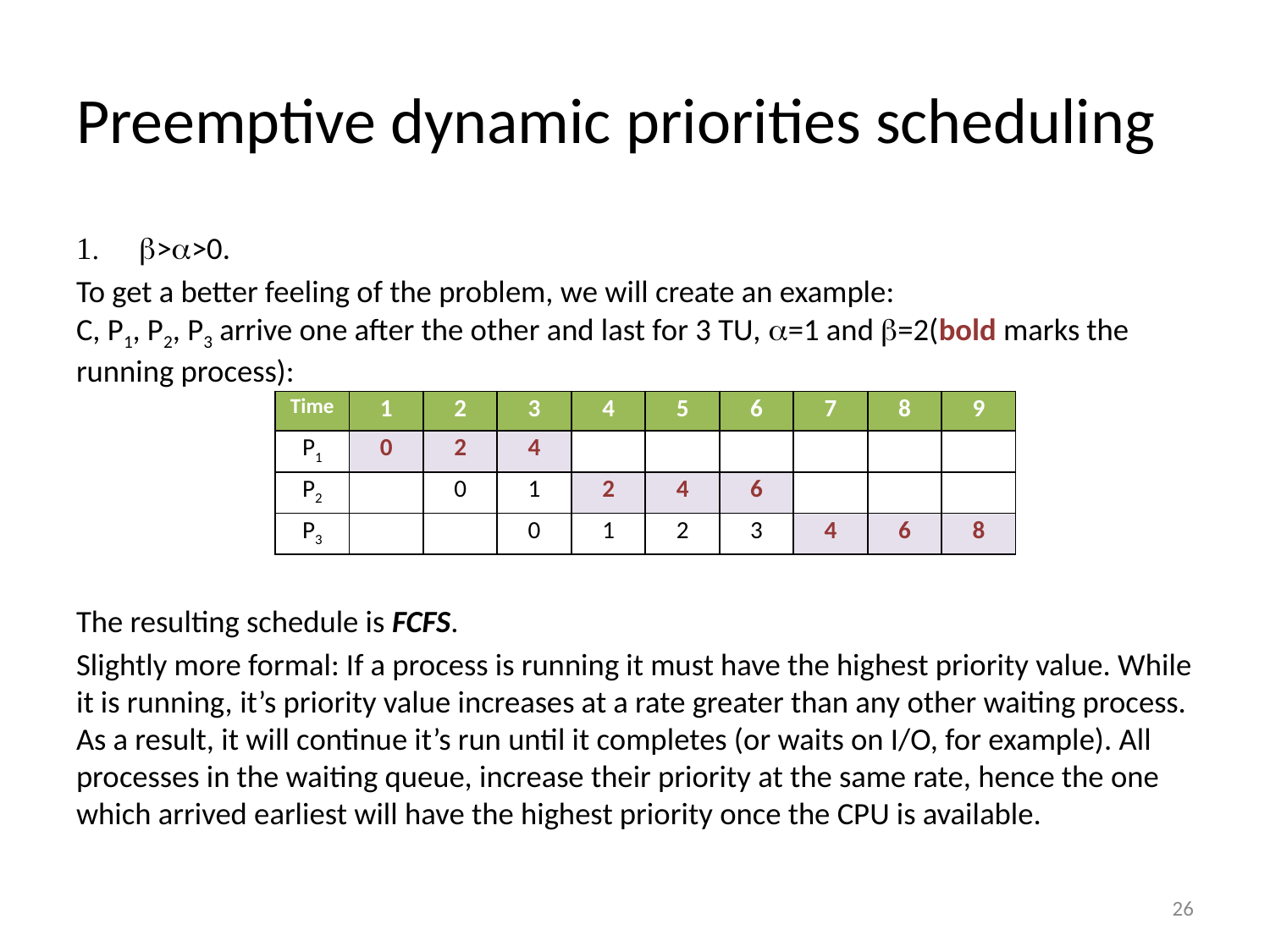

# Preemptive dynamic priorities scheduling
β>α>0.
To get a better feeling of the problem, we will create an example:
C, P1, P2, P3 arrive one after the other and last for 3 TU, α=1 and β=2(bold marks the running process):

The resulting schedule is FCFS.
Slightly more formal: If a process is running it must have the highest priority value. While it is running, it’s priority value increases at a rate greater than any other waiting process. As a result, it will continue it’s run until it completes (or waits on I/O, for example). All processes in the waiting queue, increase their priority at the same rate, hence the one which arrived earliest will have the highest priority once the CPU is available.
| Time | 1 | 2 | 3 | 4 | 5 | 6 | 7 | 8 | 9 |
| --- | --- | --- | --- | --- | --- | --- | --- | --- | --- |
| P1 | 0 | 2 | 4 |  |  |  |  |  |  |
| P2 |  | 0 | 1 | 2 | 4 | 6 |  |  |  |
| P3 |  |  | 0 | 1 | 2 | 3 | 4 | 6 | 8 |
26